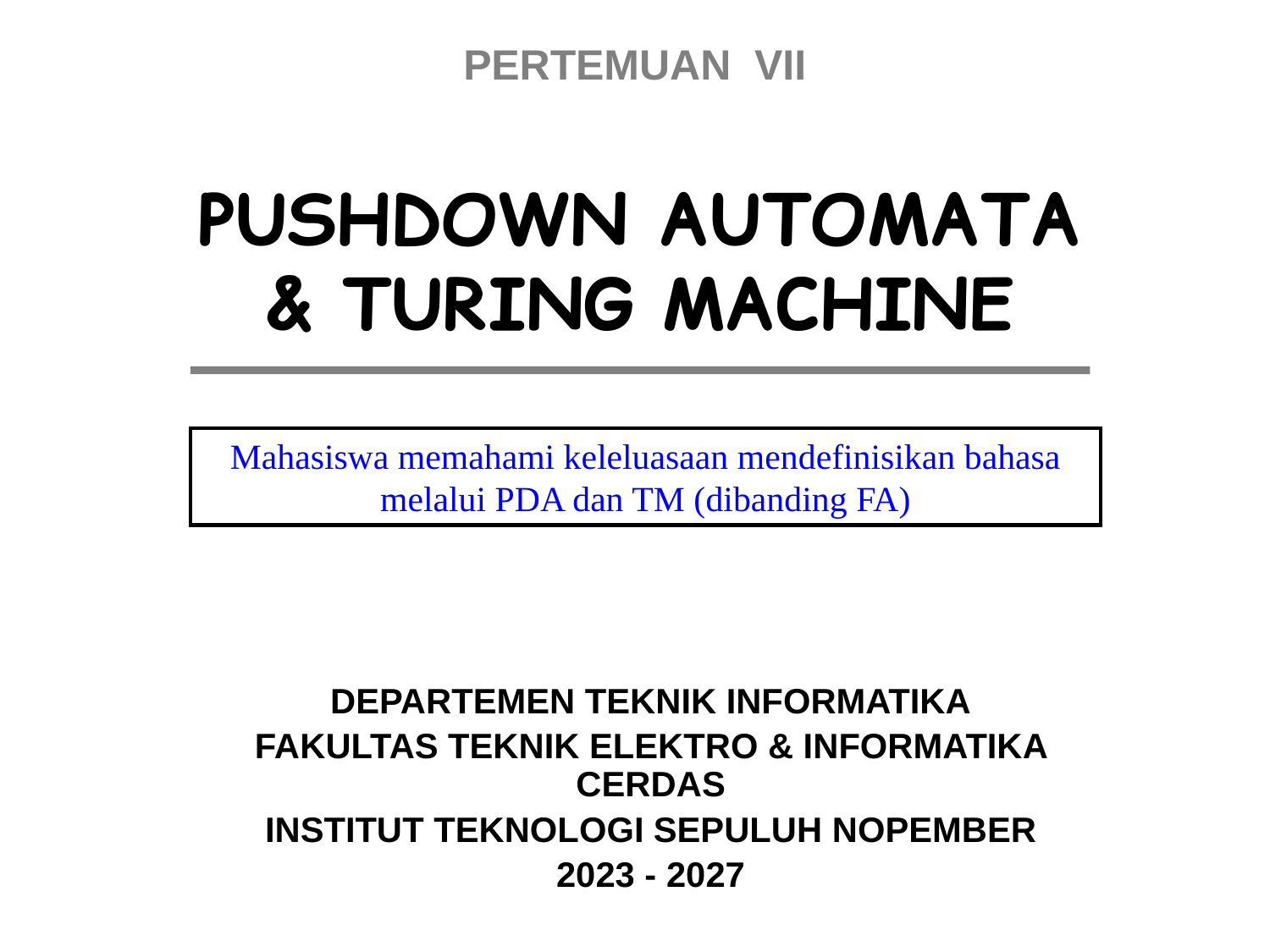

PERTEMUAN  VII
# PUSHDOWN AUTOMATA & TURING MACHINE

Mahasiswa memahami keleluasaan mendefinisikan bahasa melalui PDA dan TM (dibanding FA)
DEPARTEMEN TEKNIK INFORMATIKA
FAKULTAS TEKNIK ELEKTRO & INFORMATIKA CERDAS
INSTITUT TEKNOLOGI SEPULUH NOPEMBER
2023 - 2027